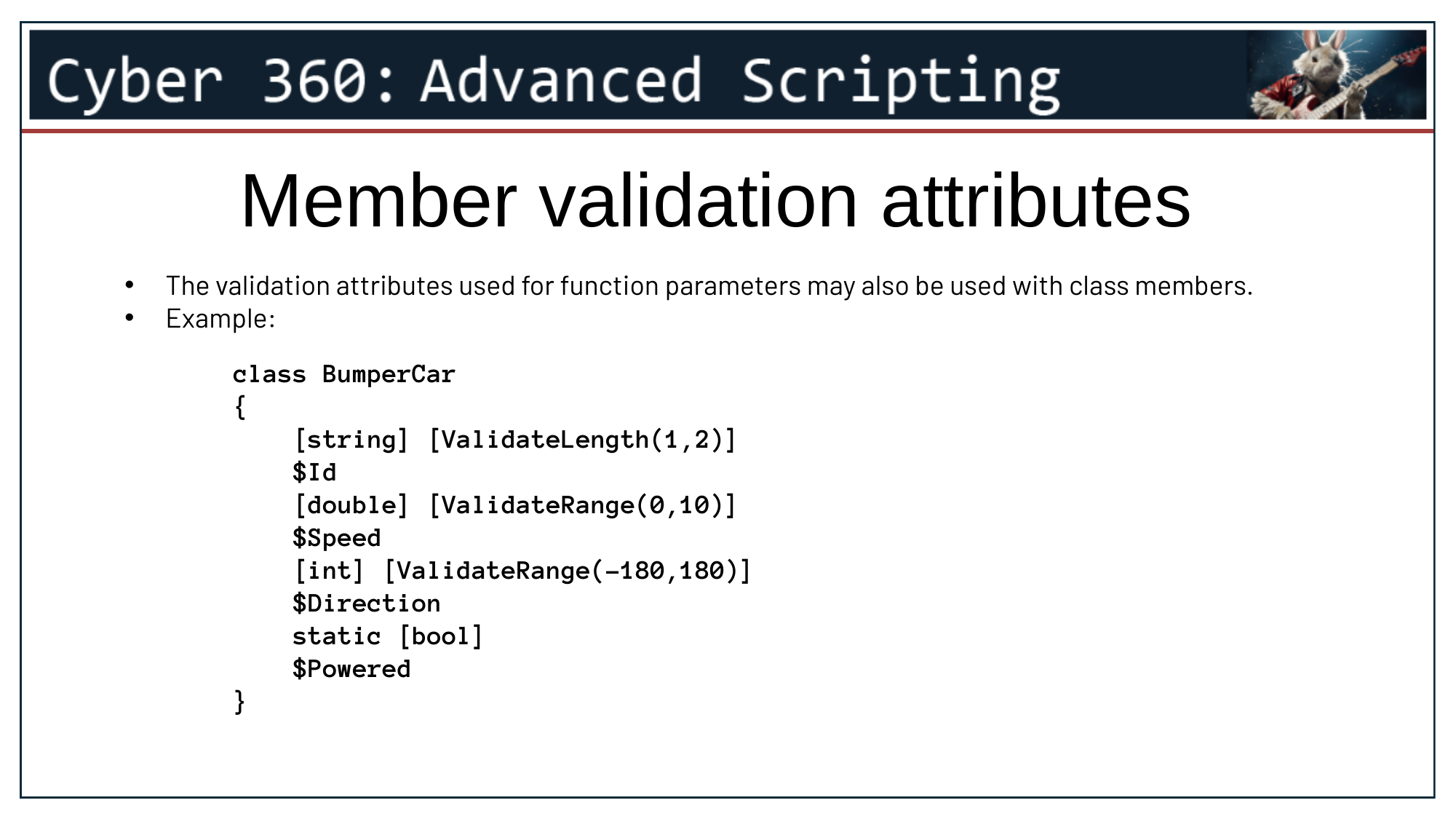

10
Member validation attributes
The validation attributes used for function parameters may also be used with class members.
Example:

class BumperCar
{
    [string] [ValidateLength(1,2)]
    $Id
    [double] [ValidateRange(0,10)]
    $Speed
    [int] [ValidateRange(-180,180)]
    $Direction
    static [bool]
    $Powered
}